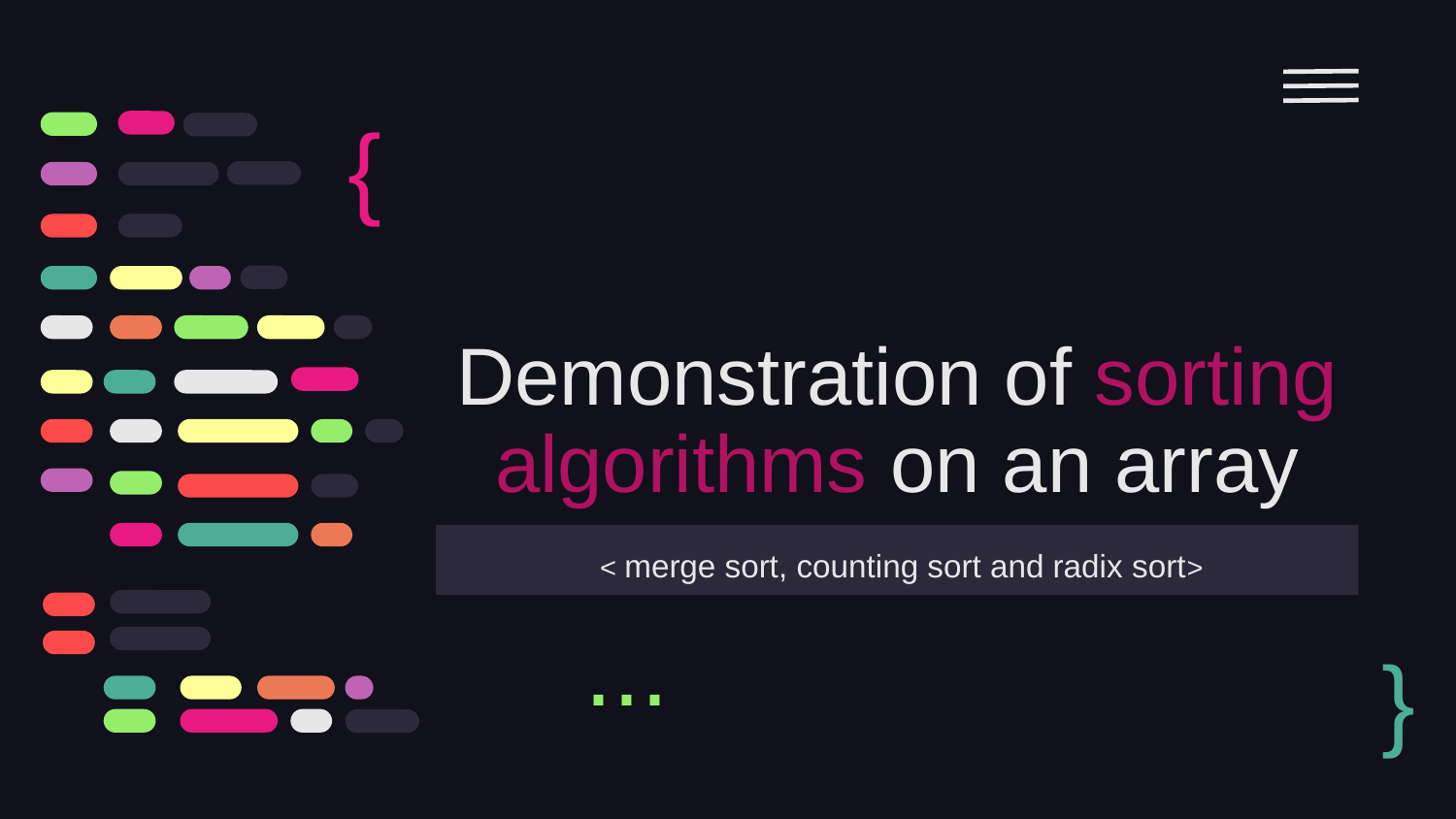

{

# Demonstration of sorting algorithms on an array
 < merge sort, counting sort and radix sort>
}
...